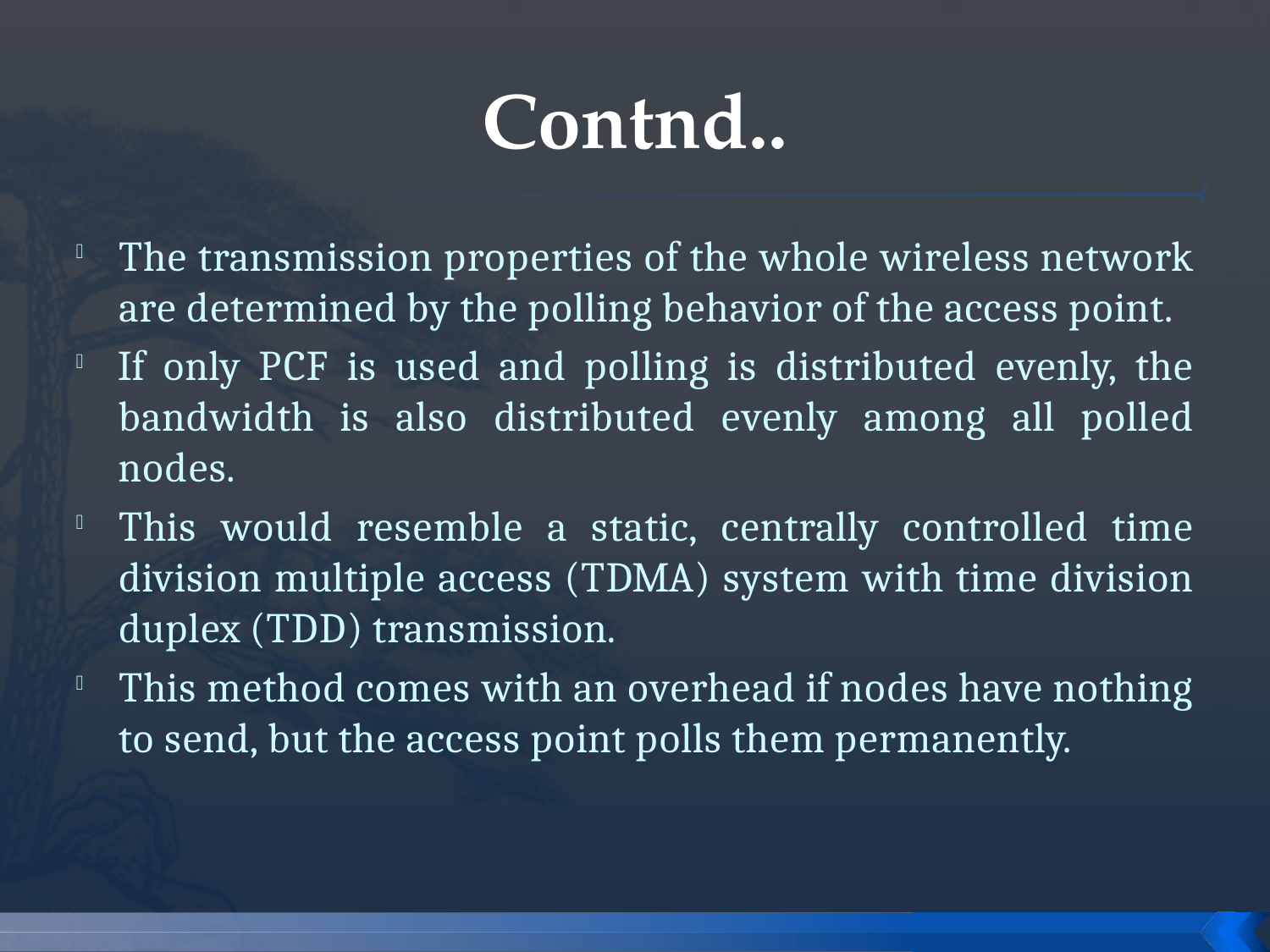

# Contnd..
The transmission properties of the whole wireless network are determined by the polling behavior of the access point.
If only PCF is used and polling is distributed evenly, the bandwidth is also distributed evenly among all polled nodes.
This would resemble a static, centrally controlled time division multiple access (TDMA) system with time division duplex (TDD) transmission.
This method comes with an overhead if nodes have nothing to send, but the access point polls them permanently.